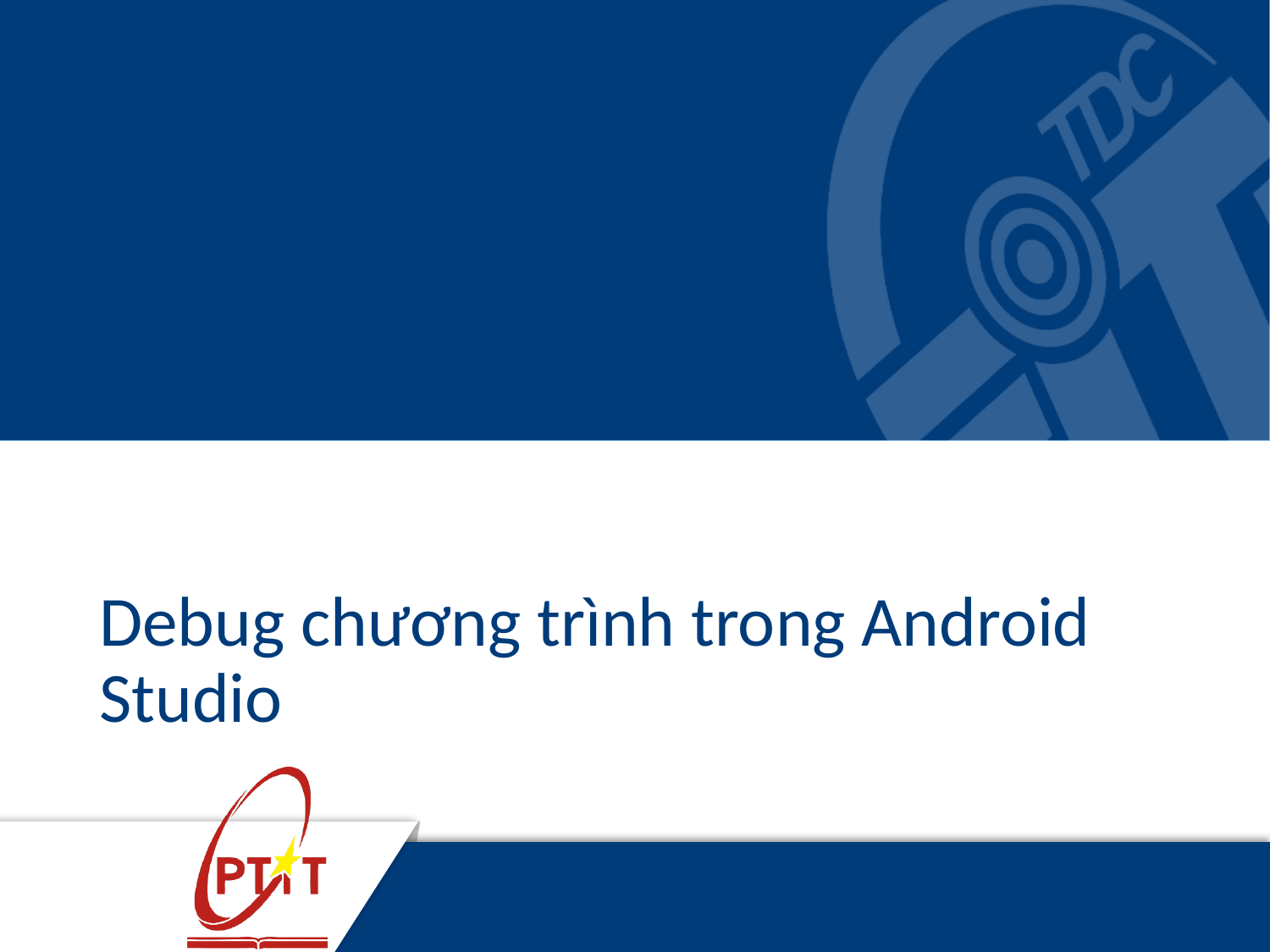

# Debug chương trình trong Android Studio